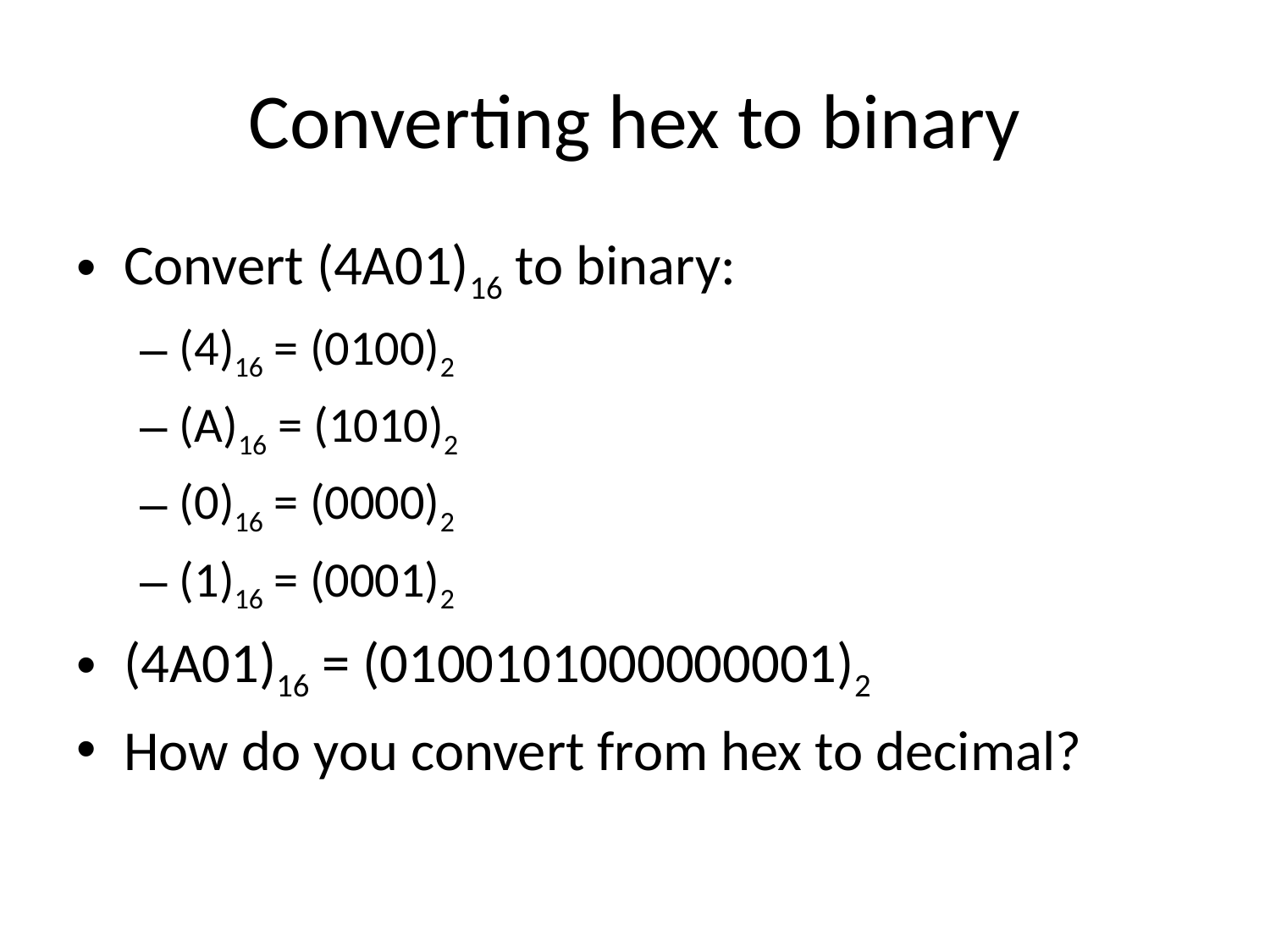

# Converting hex to binary
Convert (4A01)16 to binary:
(4)16 = (0100)2
(A)16 = (1010)2
(0)16 = (0000)2
(1)16 = (0001)2
(4A01)16 = (0100101000000001)2
How do you convert from hex to decimal?